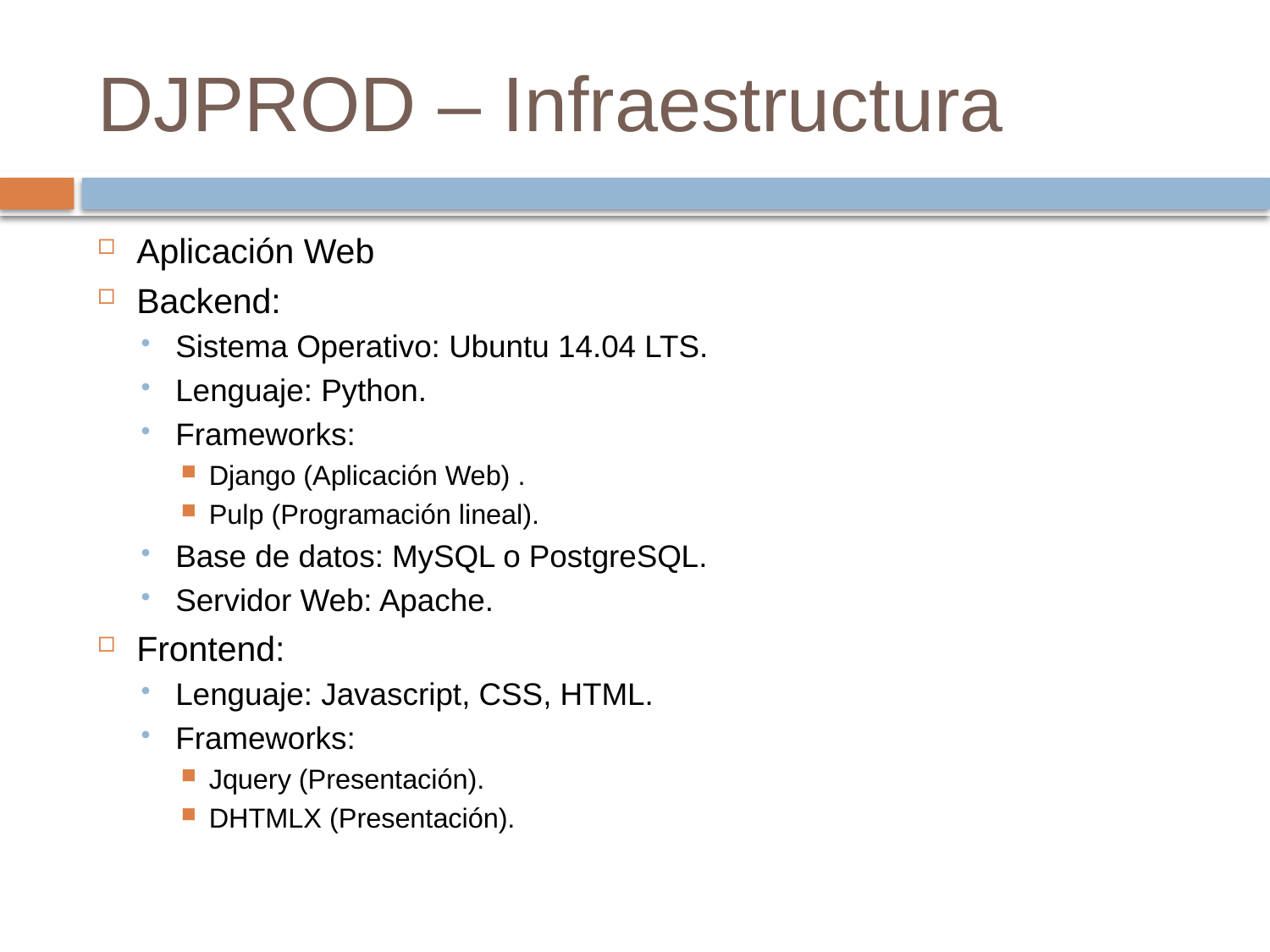

# DJPROD – Infraestructura
Aplicación Web
Backend:
Sistema Operativo: Ubuntu 14.04 LTS.
Lenguaje: Python.
Frameworks:
Django (Aplicación Web) .
Pulp (Programación lineal).
Base de datos: MySQL o PostgreSQL.
Servidor Web: Apache.
Frontend:
Lenguaje: Javascript, CSS, HTML.
Frameworks:
Jquery (Presentación).
DHTMLX (Presentación).